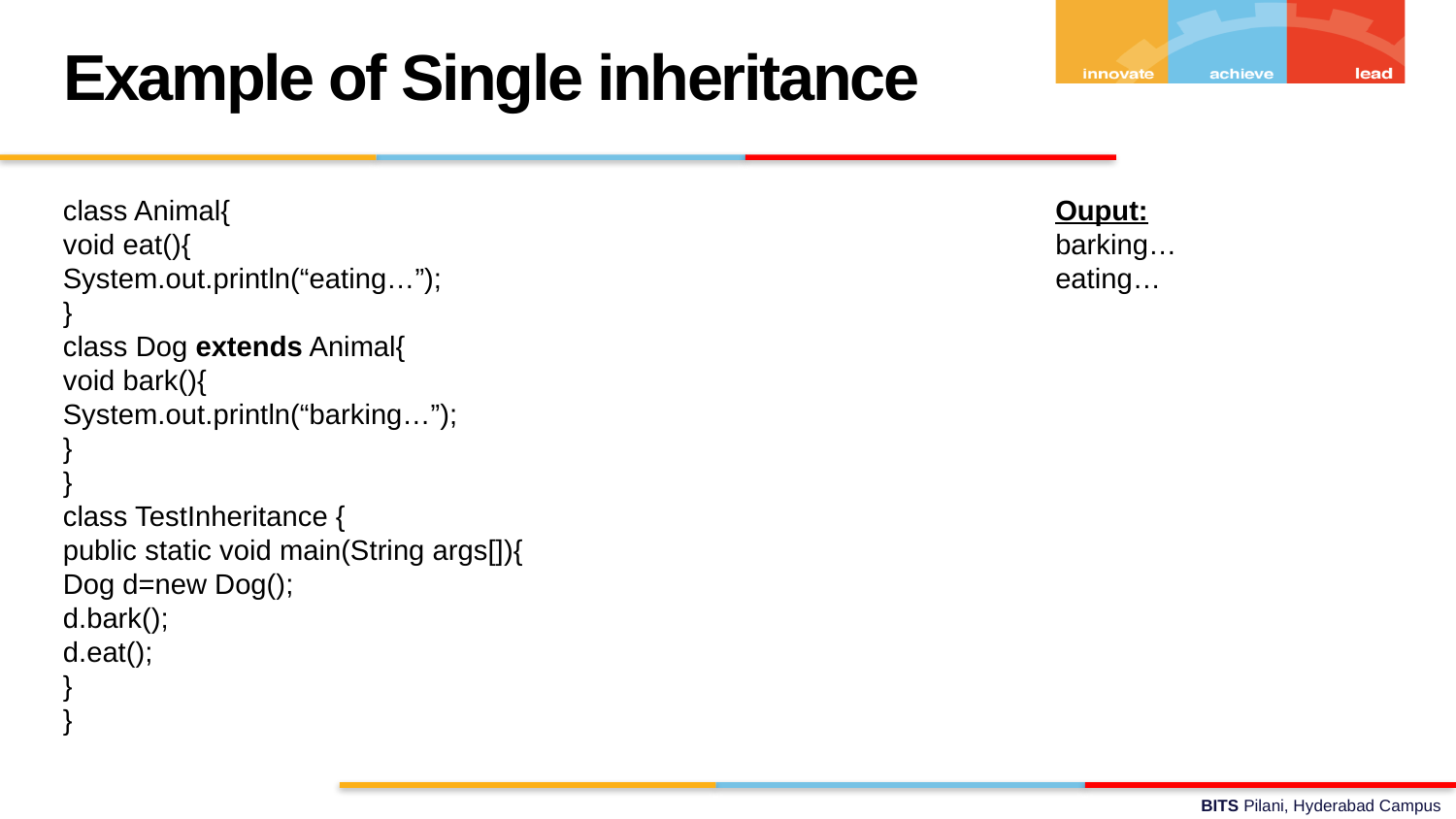

Example of Single inheritance
class Animal{
void eat(){
System.out.println(“eating…”);
}
class Dog extends Animal{
void bark(){
System.out.println(“barking…”);
}
}
class TestInheritance {
public static void main(String args[]){
Dog d=new Dog();
d.bark();
d.eat();
}
}

Ouput:
barking…
eating…